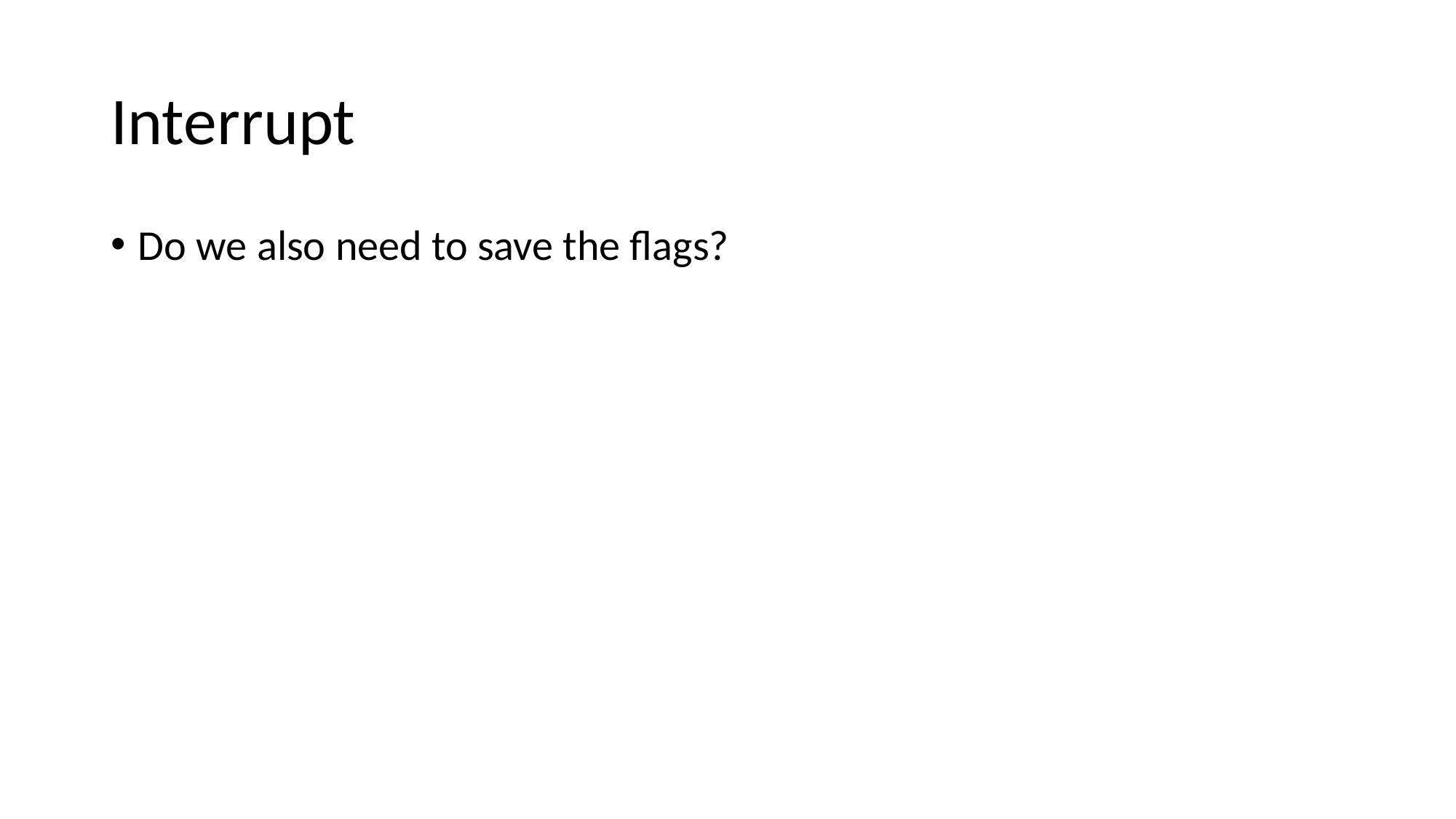

# Interrupt
Do we also need to save the flags?